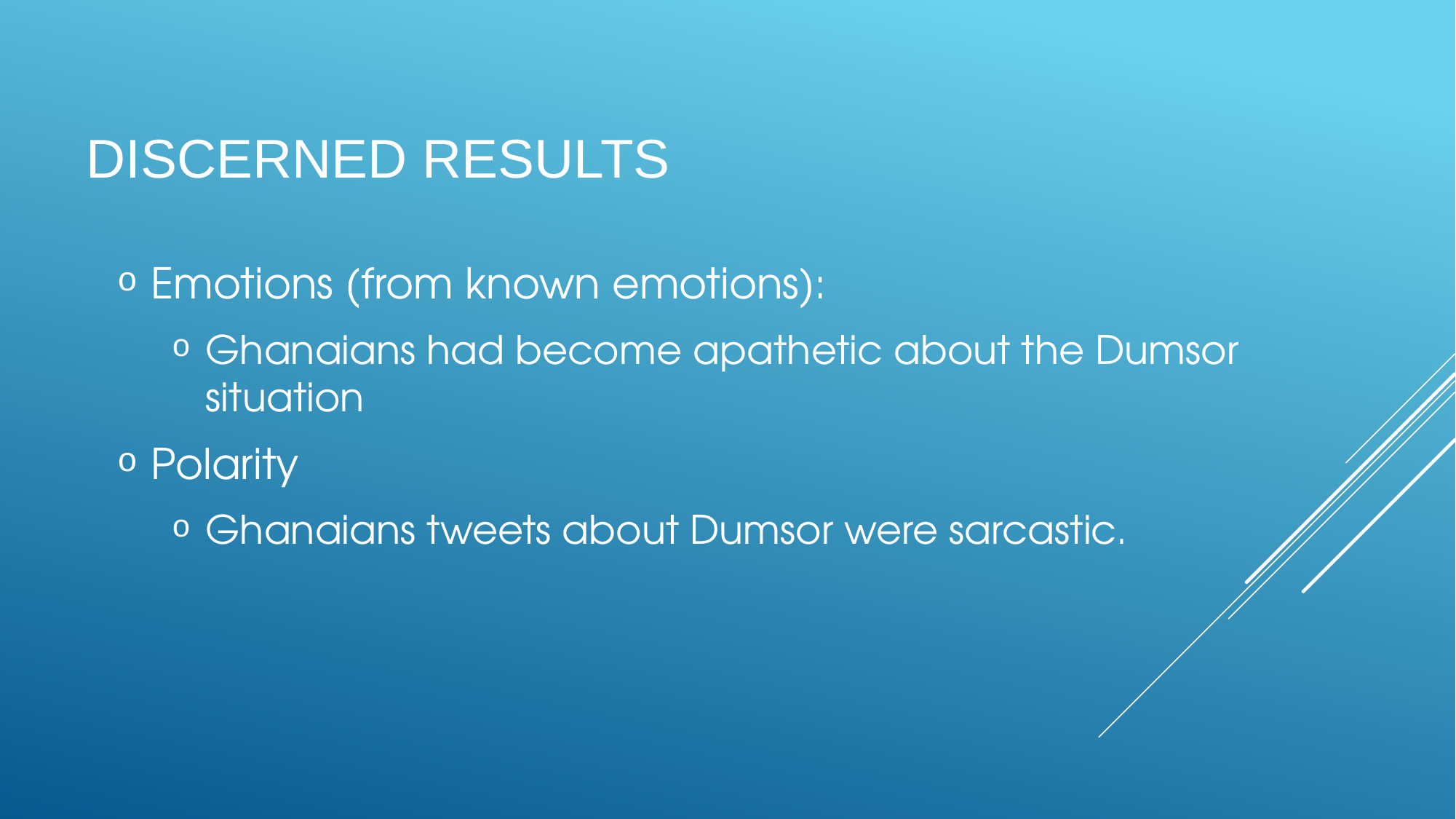

# DISCERNED Results
Emotions (from known emotions):
Ghanaians had become apathetic about the Dumsor situation
Polarity
Ghanaians tweets about Dumsor were sarcastic.